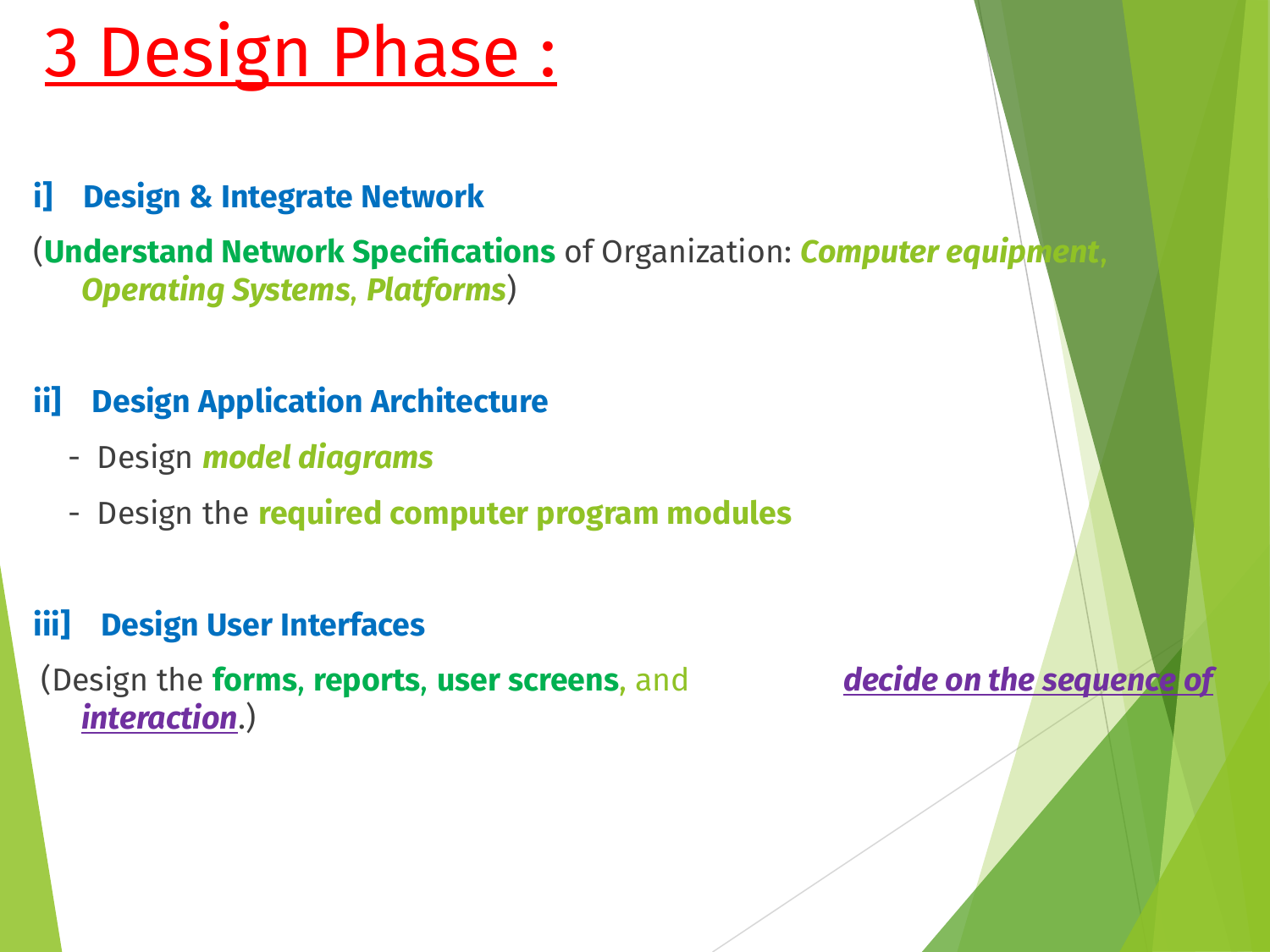

# 3 Design Phase :
i]    Design & Integrate Network
(Understand Network Specifications of Organization: Computer equipment, Operating Systems, Platforms)

ii]    Design Application Architecture
    -  Design model diagrams
    -  Design the required computer program modules

iii]    Design User Interfaces
 (Design the forms, reports, user screens, and 		decide on the sequence of interaction.)